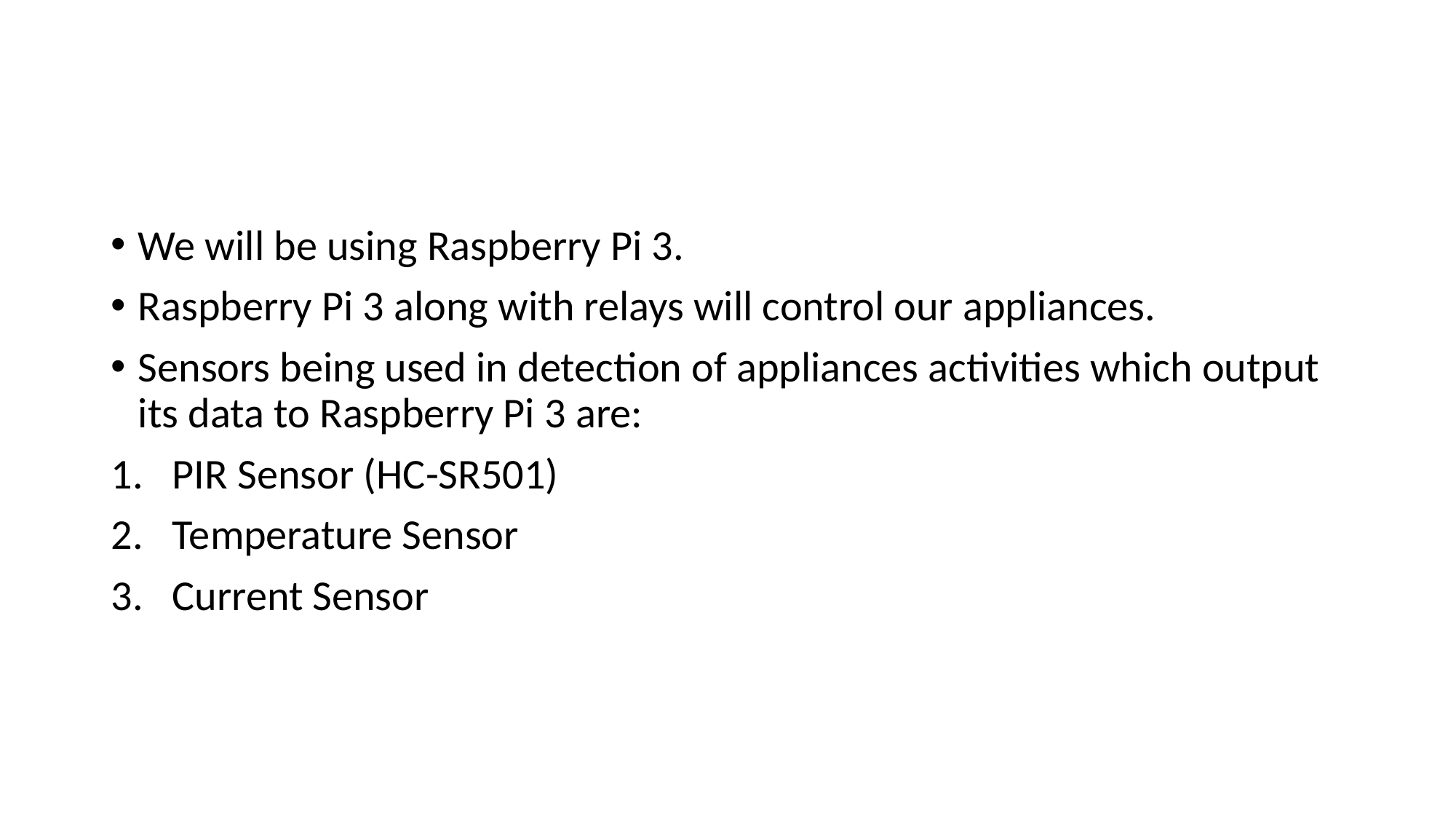

#
We will be using Raspberry Pi 3.
Raspberry Pi 3 along with relays will control our appliances.
Sensors being used in detection of appliances activities which output its data to Raspberry Pi 3 are:
PIR Sensor (HC-SR501)
Temperature Sensor
Current Sensor